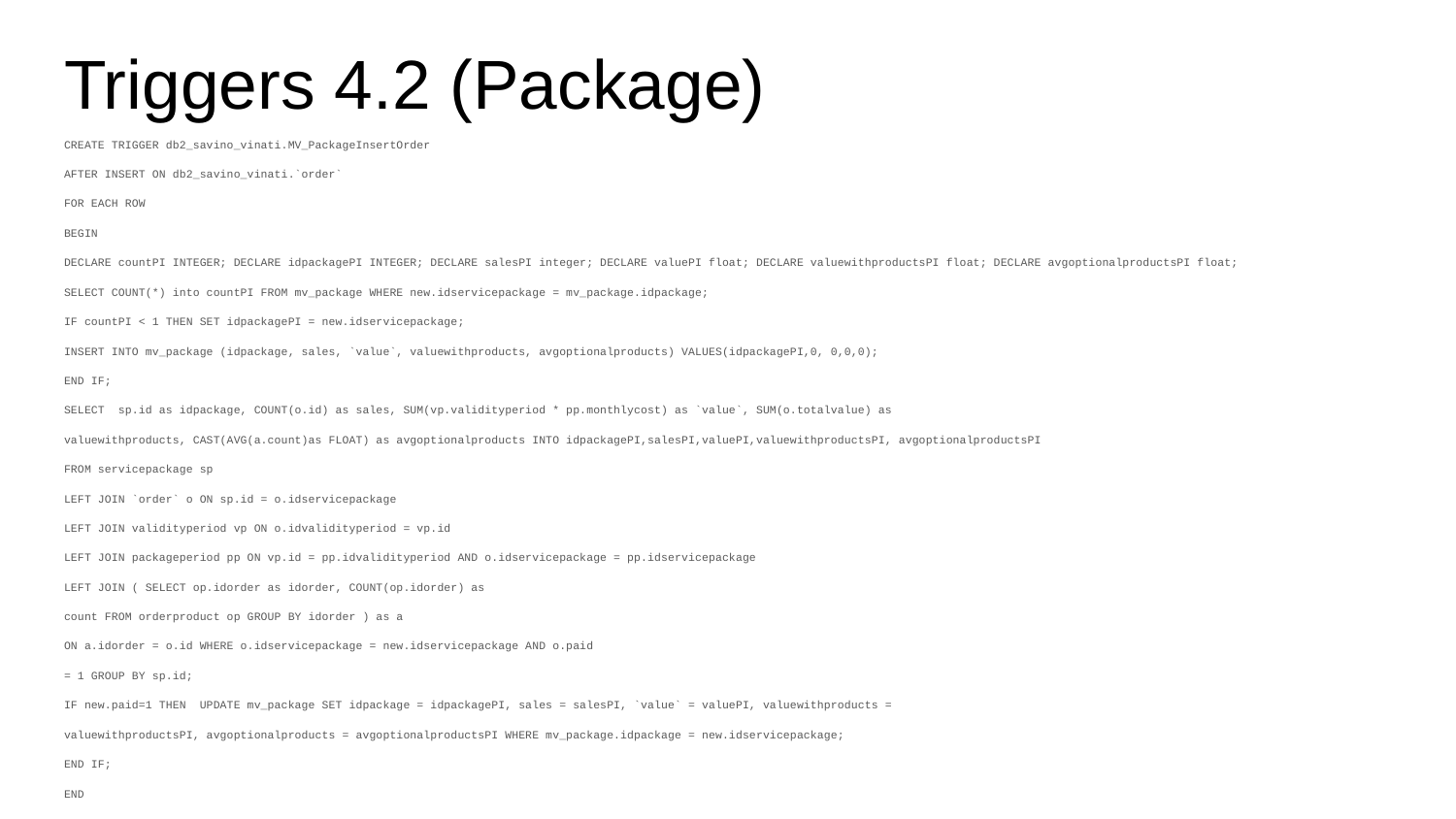

# Triggers 4.2 (Package)
CREATE TRIGGER db2_savino_vinati.MV_PackageInsertOrder
AFTER INSERT ON db2_savino_vinati.`order`
FOR EACH ROW
BEGIN
DECLARE countPI INTEGER; DECLARE idpackagePI INTEGER; DECLARE salesPI integer; DECLARE valuePI float; DECLARE valuewithproductsPI float; DECLARE avgoptionalproductsPI float;
SELECT COUNT(*) into countPI FROM mv_package WHERE new.idservicepackage = mv_package.idpackage;
IF countPI < 1 THEN SET idpackagePI = new.idservicepackage;
INSERT INTO mv_package (idpackage, sales, `value`, valuewithproducts, avgoptionalproducts) VALUES(idpackagePI,0, 0,0,0);
END IF;
SELECT  sp.id as idpackage, COUNT(o.id) as sales, SUM(vp.validityperiod * pp.monthlycost) as `value`, SUM(o.totalvalue) as
valuewithproducts, CAST(AVG(a.count)as FLOAT) as avgoptionalproducts INTO idpackagePI,salesPI,valuePI,valuewithproductsPI, avgoptionalproductsPI
FROM servicepackage sp
LEFT JOIN `order` o ON sp.id = o.idservicepackage
LEFT JOIN validityperiod vp ON o.idvalidityperiod = vp.id
LEFT JOIN packageperiod pp ON vp.id = pp.idvalidityperiod AND o.idservicepackage = pp.idservicepackage
LEFT JOIN ( SELECT op.idorder as idorder, COUNT(op.idorder) as
count FROM orderproduct op GROUP BY idorder ) as a
ON a.idorder = o.id WHERE o.idservicepackage = new.idservicepackage AND o.paid
= 1 GROUP BY sp.id;
IF new.paid=1 THEN  UPDATE mv_package SET idpackage = idpackagePI, sales = salesPI, `value` = valuePI, valuewithproducts =
valuewithproductsPI, avgoptionalproducts = avgoptionalproductsPI WHERE mv_package.idpackage = new.idservicepackage;
END IF;
END